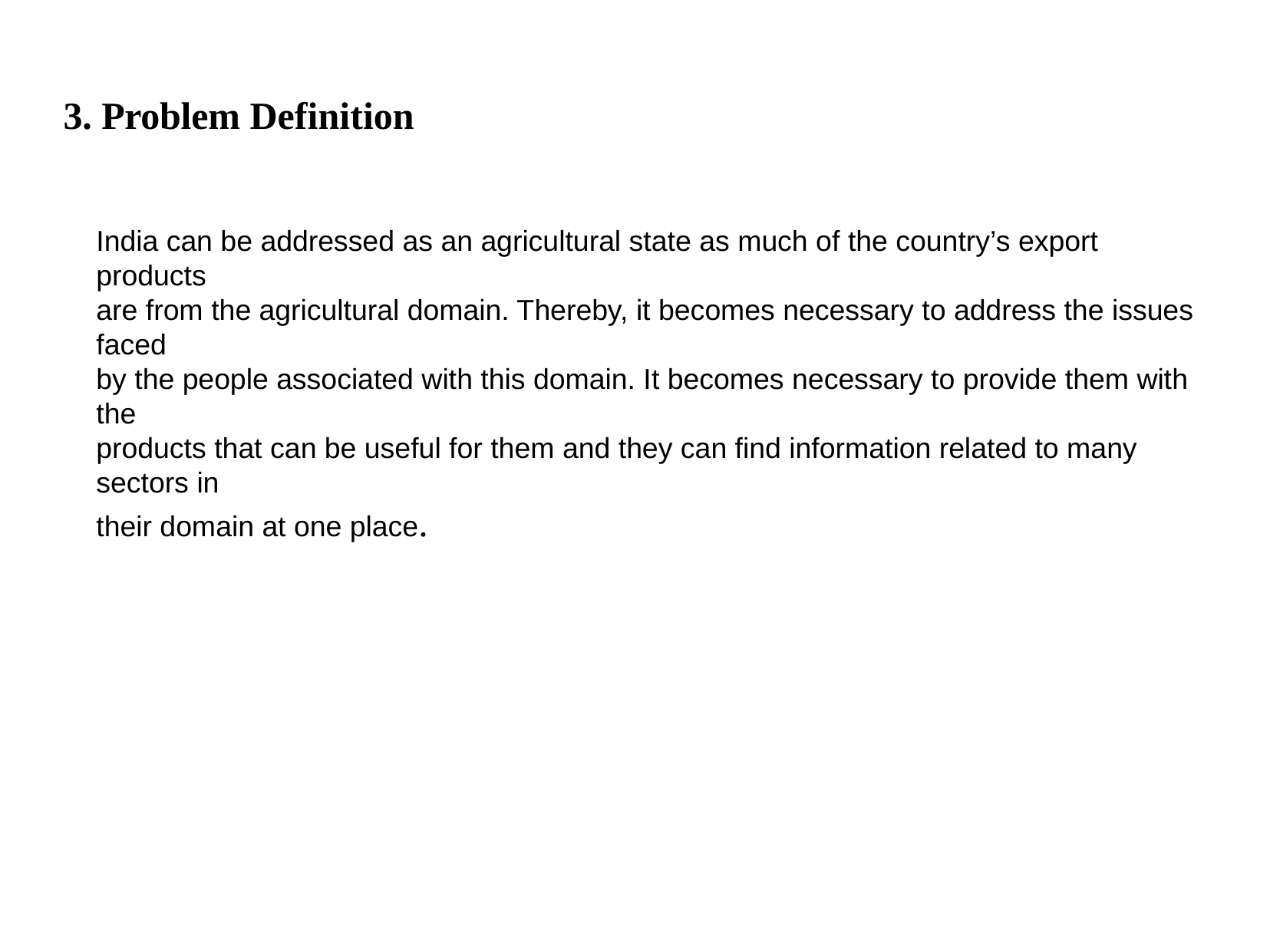

# 3. Problem Definition
India can be addressed as an agricultural state as much of the country’s export products
are from the agricultural domain. Thereby, it becomes necessary to address the issues faced
by the people associated with this domain. It becomes necessary to provide them with the
products that can be useful for them and they can find information related to many sectors in
their domain at one place.